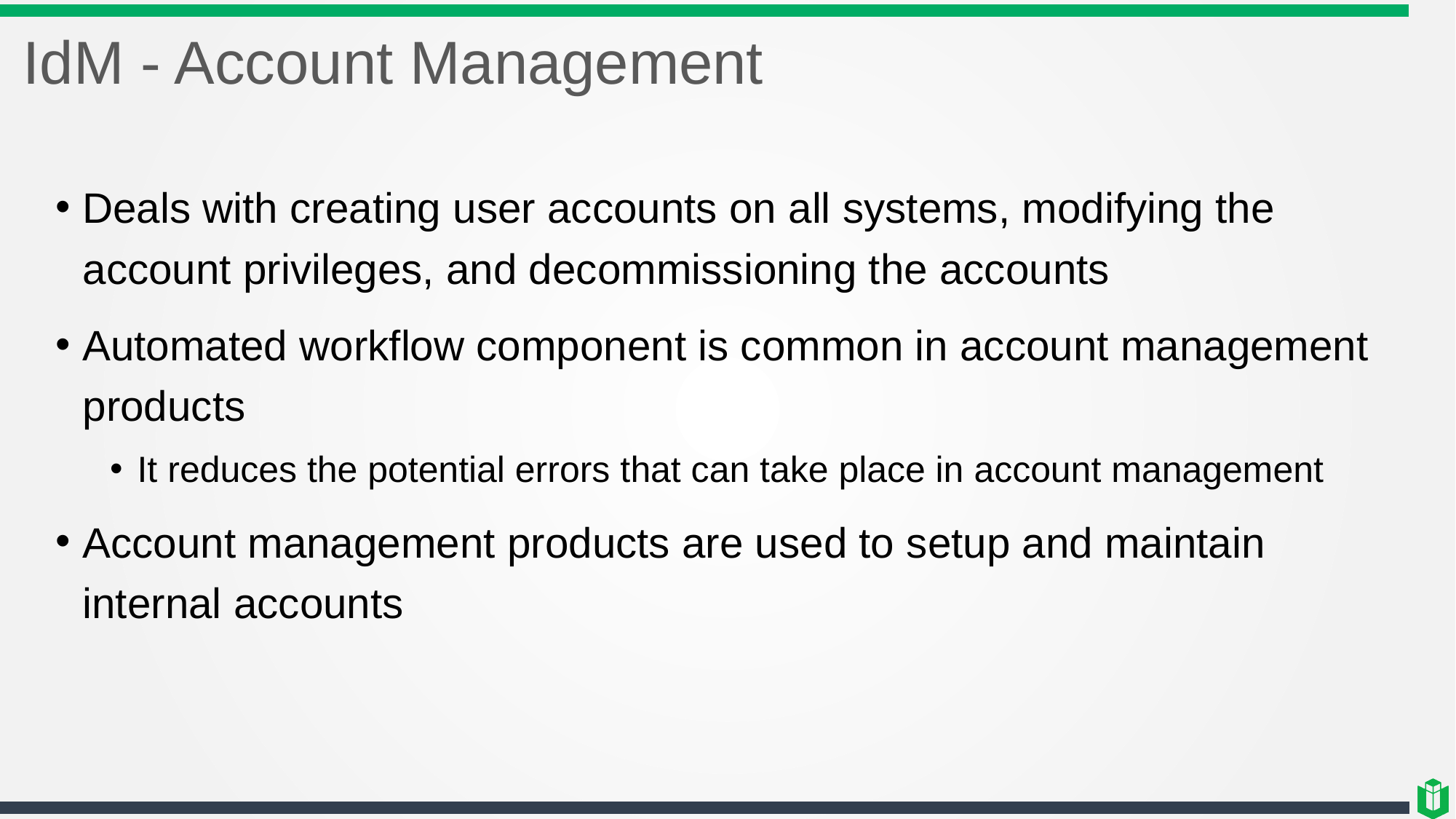

# IdM - Account Management

Deals with creating user accounts on all systems, modifying the account privileges, and decommissioning the accounts
Automated workflow component is common in account management products
It reduces the potential errors that can take place in account management
Account management products are used to setup and maintain internal accounts